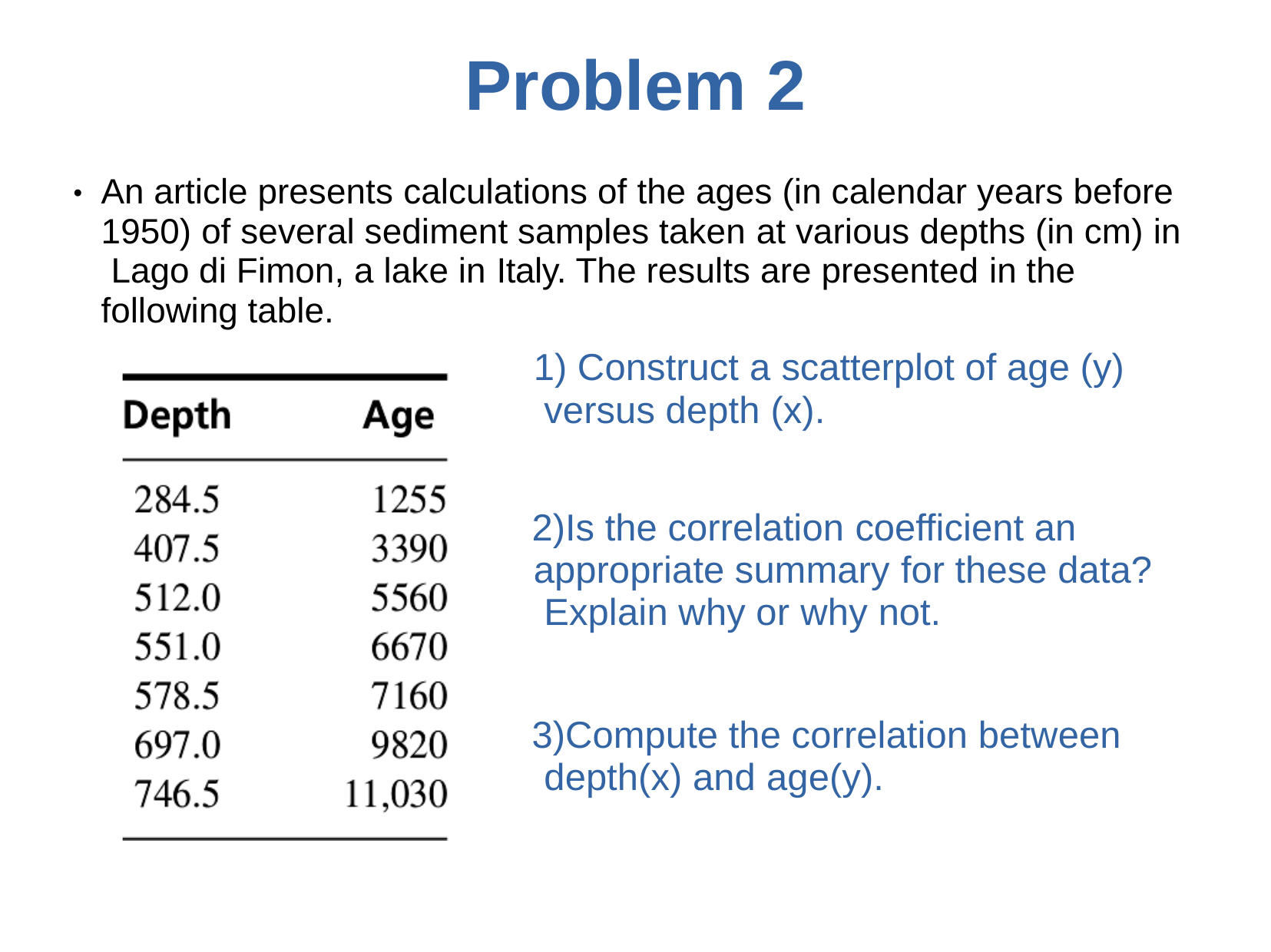

# Problem	2
An article presents calculations of the ages (in calendar years before  1950) of several sediment samples taken at various depths (in cm) in  Lago di Fimon, a lake in Italy. The results are presented in the  following table.
1) Construct a scatterplot of age (y)  versus depth (x).
●

Is the correlation coefficient an  appropriate summary for these data?  Explain why or why not.

Compute the correlation between  depth(x) and age(y).